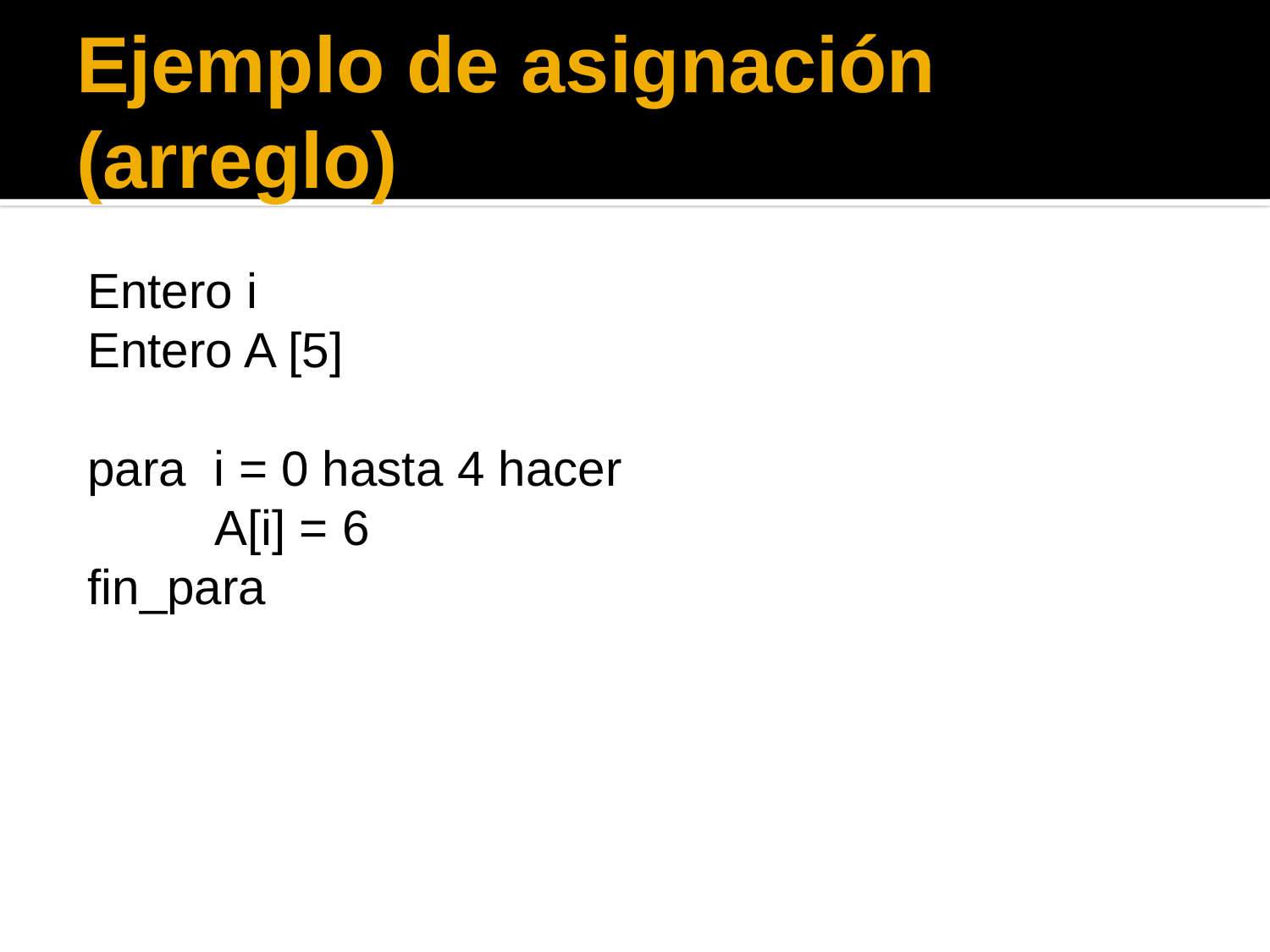

# Ejemplo de asignación (arreglo)
Entero i
Entero A [5]

para  i = 0 hasta 4 hacer
	A[i] = 6
fin_para